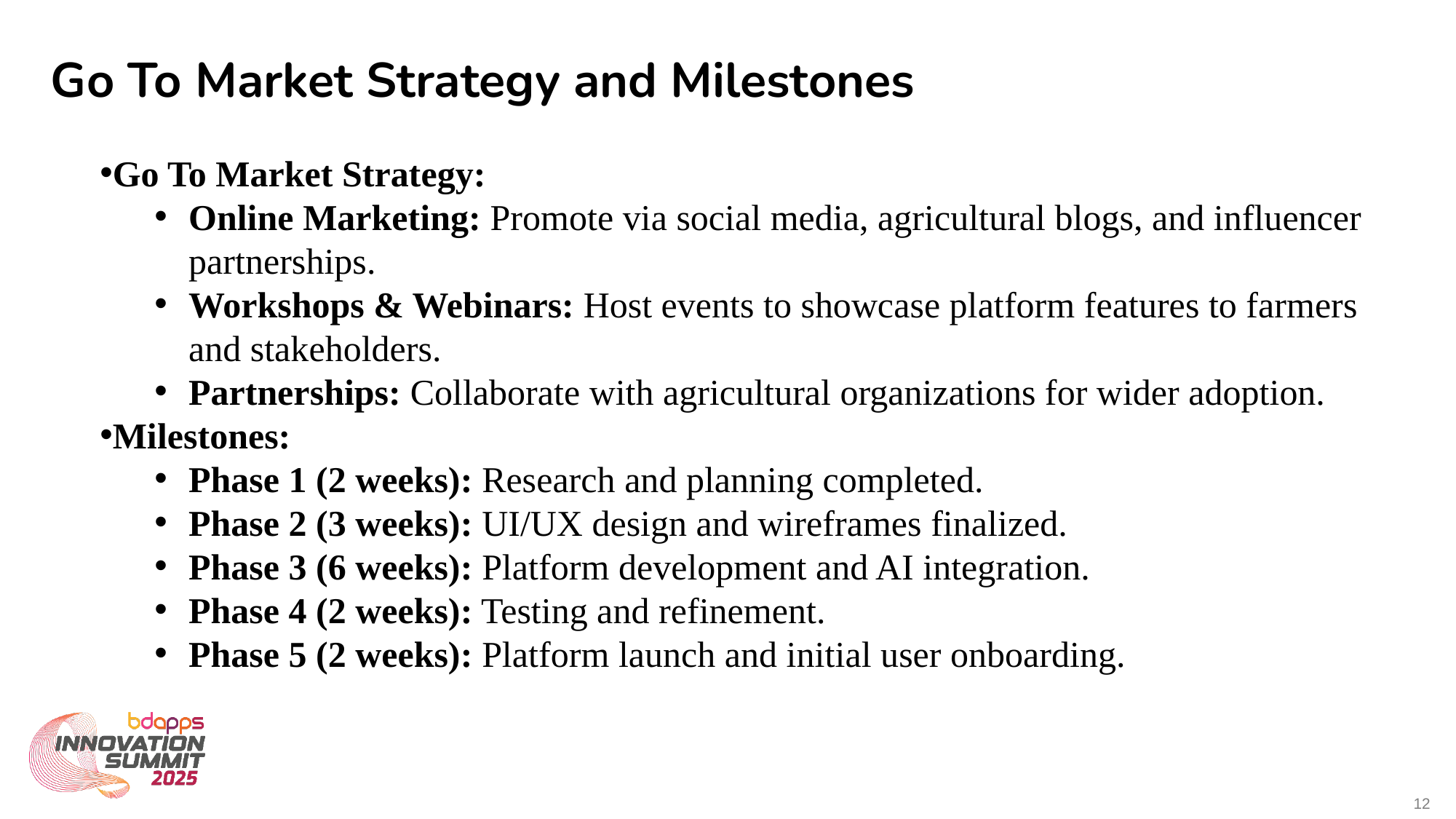

Go To Market Strategy and Milestones
Go To Market Strategy:
Online Marketing: Promote via social media, agricultural blogs, and influencer partnerships.
Workshops & Webinars: Host events to showcase platform features to farmers and stakeholders.
Partnerships: Collaborate with agricultural organizations for wider adoption.
Milestones:
Phase 1 (2 weeks): Research and planning completed.
Phase 2 (3 weeks): UI/UX design and wireframes finalized.
Phase 3 (6 weeks): Platform development and AI integration.
Phase 4 (2 weeks): Testing and refinement.
Phase 5 (2 weeks): Platform launch and initial user onboarding.